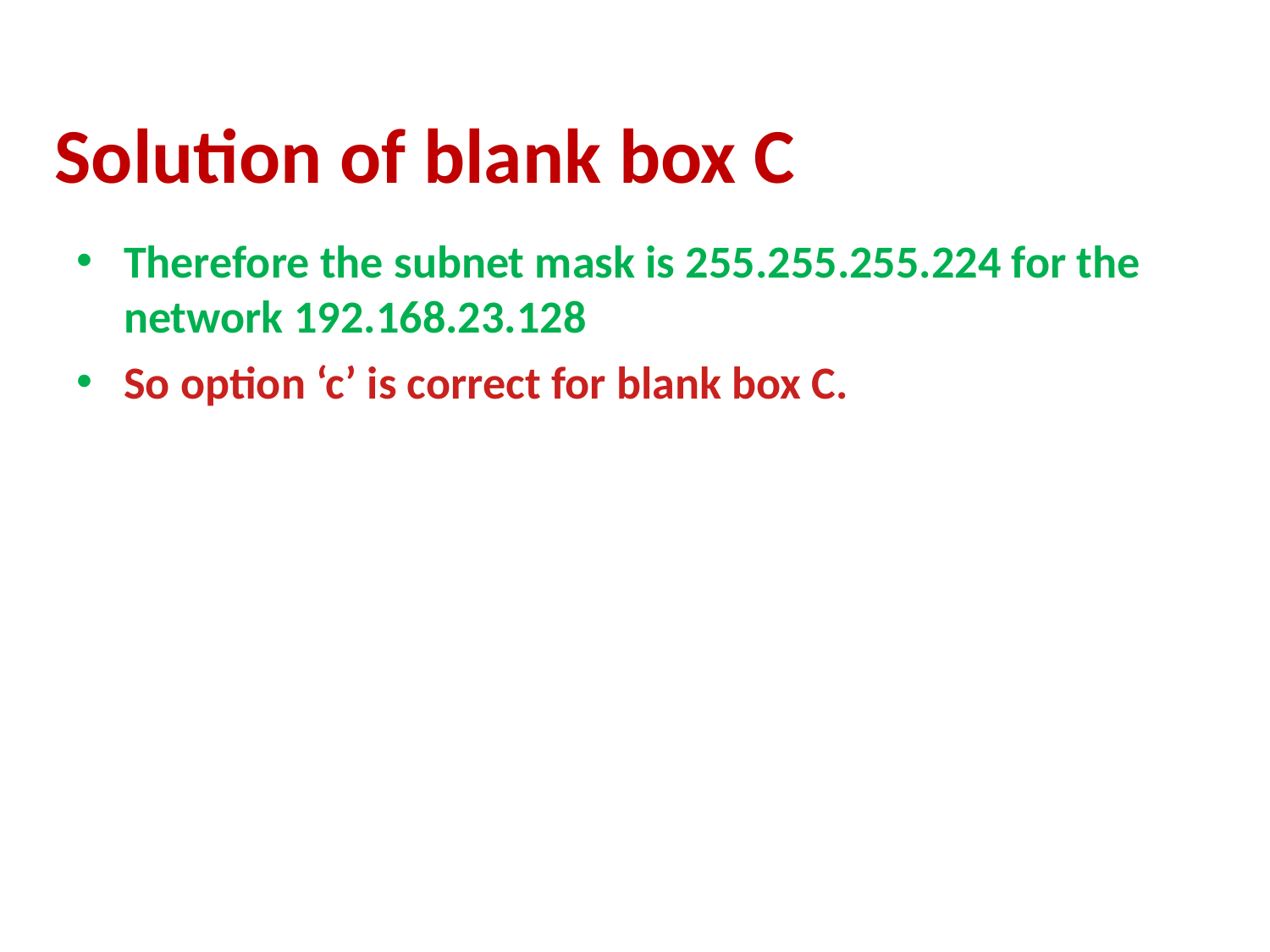

Solution of blank box C

Therefore the subnet mask is 255.255.255.224 for the network 192.168.23.128
So option ‘c’ is correct for blank box C.